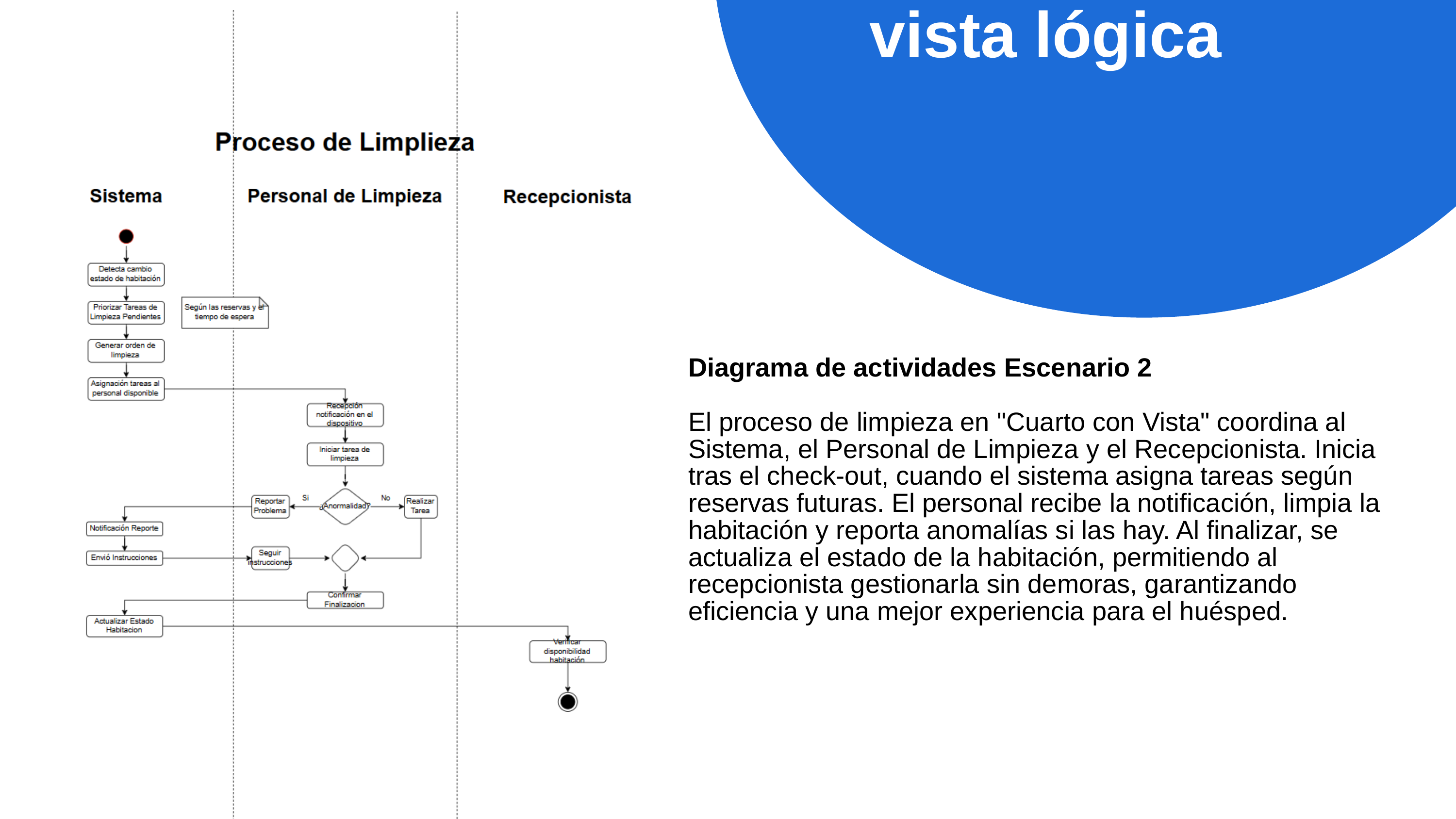

vista lógica

Diagrama de actividades Escenario 2

El proceso de limpieza en "Cuarto con Vista" coordina al Sistema, el Personal de Limpieza y el Recepcionista. Inicia tras el check-out, cuando el sistema asigna tareas según reservas futuras. El personal recibe la notificación, limpia la habitación y reporta anomalías si las hay. Al finalizar, se actualiza el estado de la habitación, permitiendo al recepcionista gestionarla sin demoras, garantizando eficiencia y una mejor experiencia para el huésped.